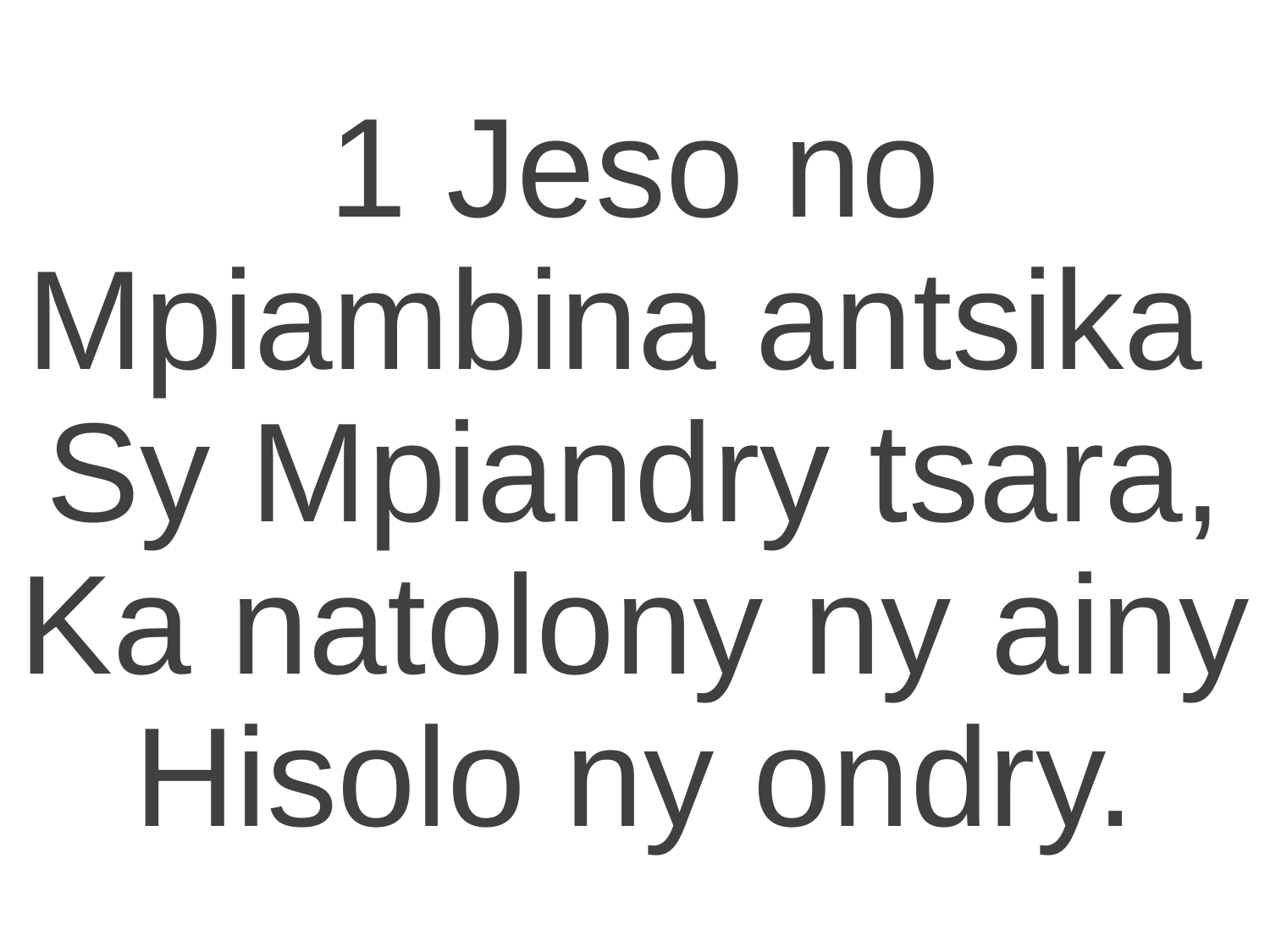

1 Jeso no Mpiambina antsika
Sy Mpiandry tsara,
Ka natolony ny ainy
Hisolo ny ondry.